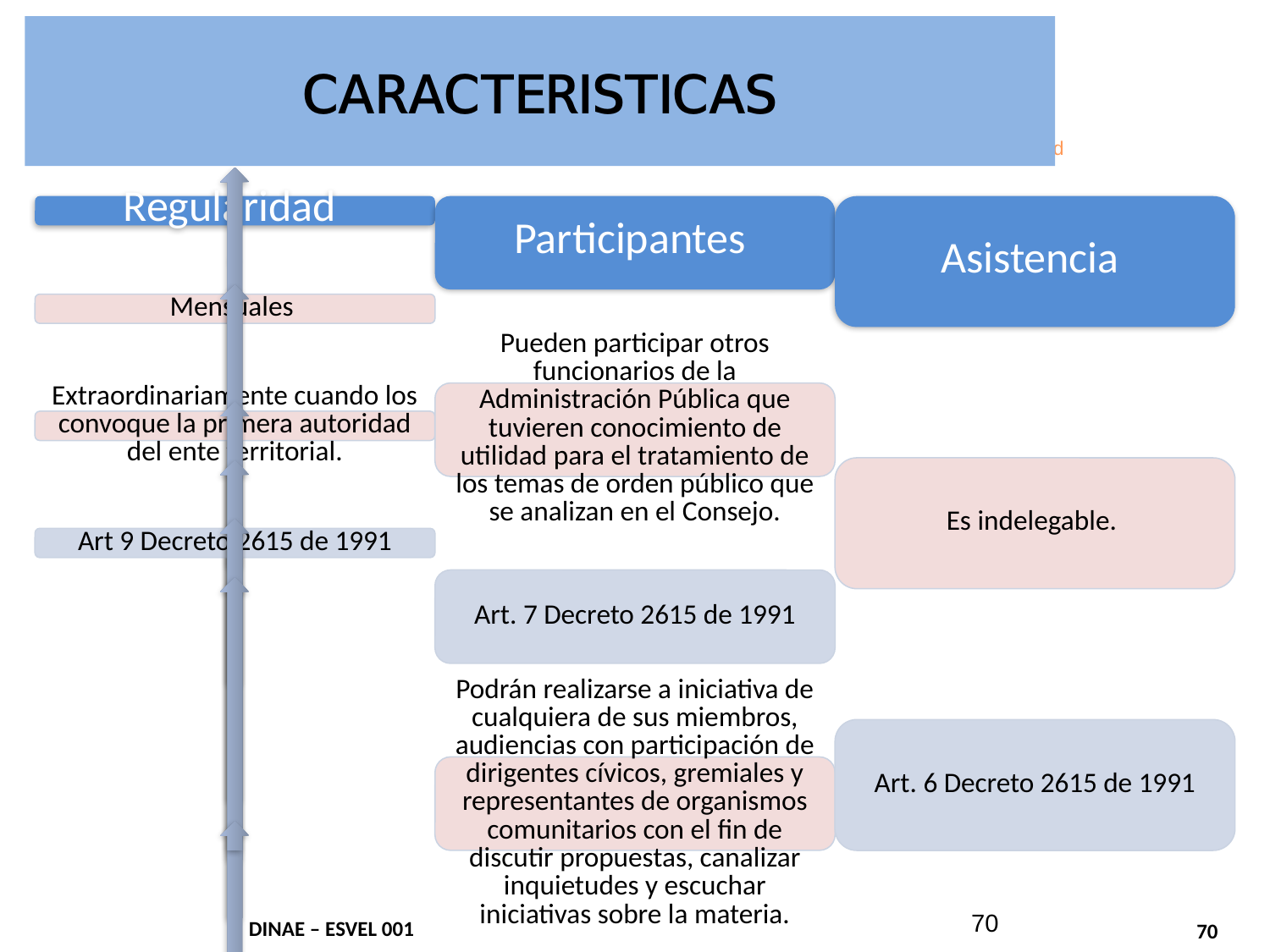

CARACTERISTICAS
Consejos de Seguridad
Regularidad
Mensuales
Participantes
Pueden participar otros funcionarios de la Administración Pública que tuvieren conocimiento de utilidad para el tratamiento de los temas de orden público que se analizan en el Consejo.
Art. 7 Decreto 2615 de 1991
Asistencia
Es indelegable.
Art. 6 Decreto 2615 de 1991
Extraordinariamente cuando los convoque la primera autoridad del ente territorial.
Art 9 Decreto 2615 de 1991
Podrán realizarse a iniciativa de cualquiera de sus miembros, audiencias con participación de dirigentes cívicos, gremiales y representantes de organismos comunitarios con el fin de discutir propuestas, canalizar inquietudes y escuchar iniciativas sobre la materia.
70